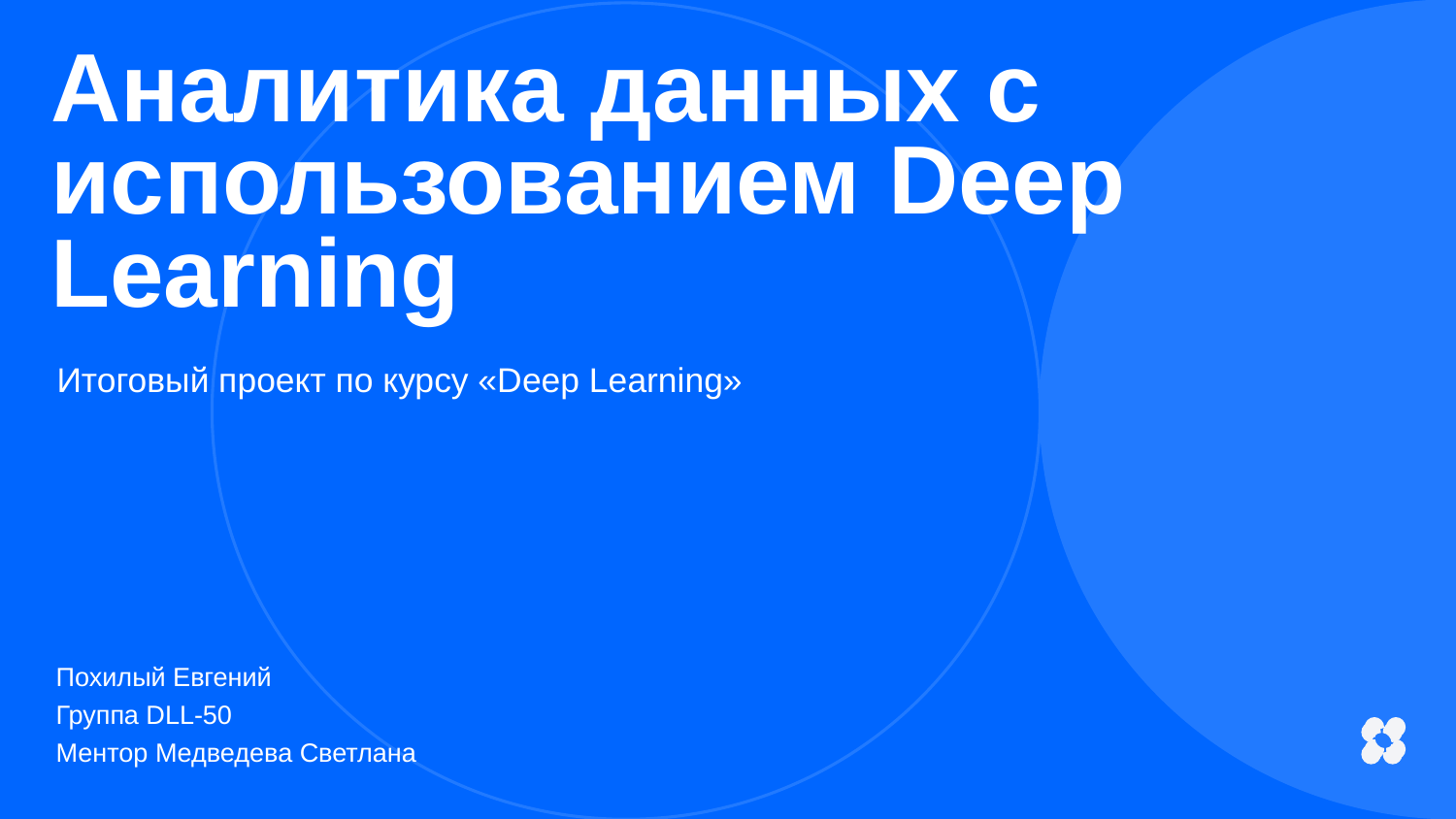

Аналитика данных с использованием Deep Learning
Итоговый проект по курсу «Deep Learning»

Похилый Евгений
Группа DLL-50
Ментор Медведева Светлана